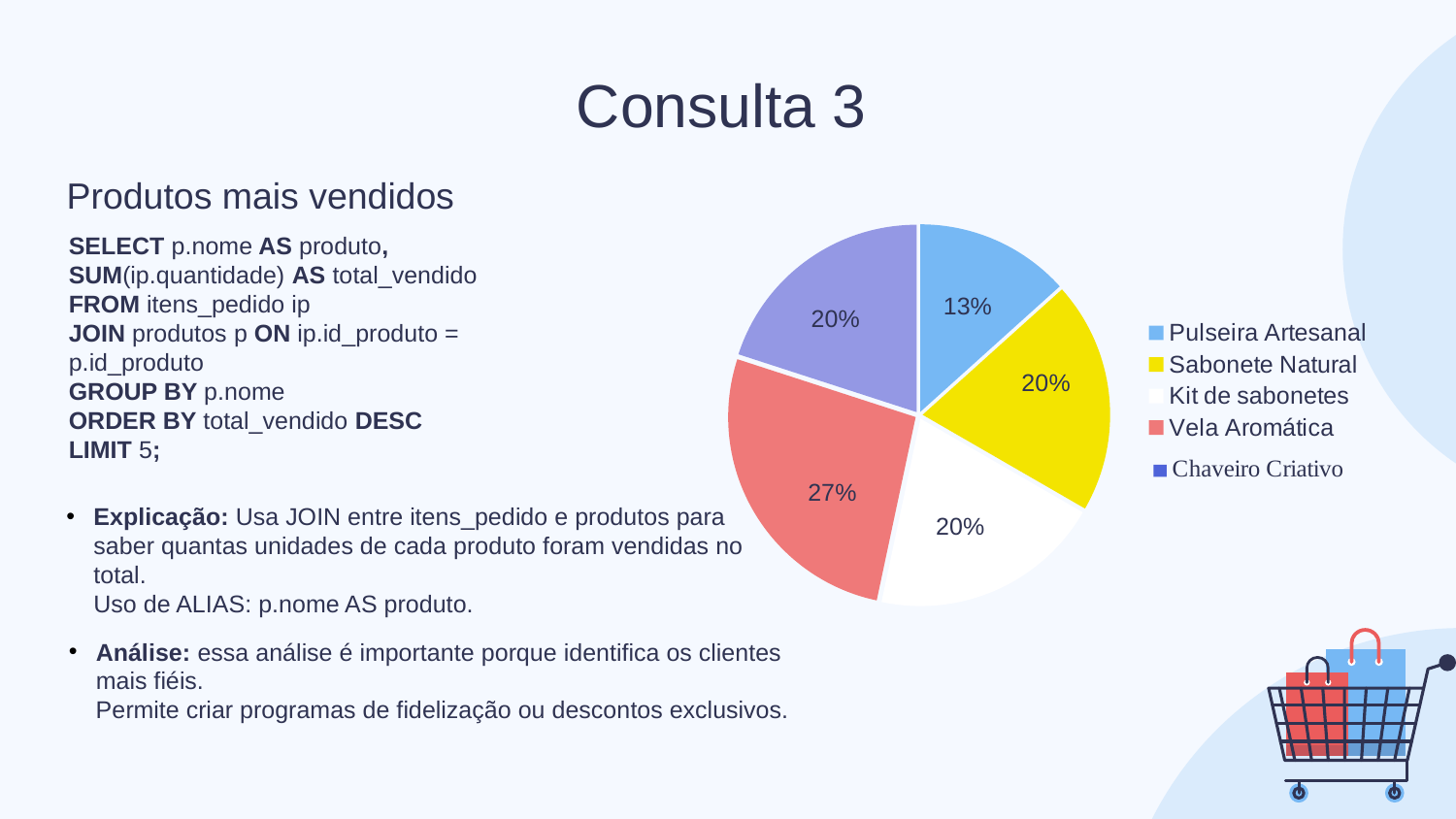

# Consulta 3

### Chart

| Category | Coluna1 |
|---|---|
| Pulseira Artesanal | 2.0 |
| Sabonete Natural | 3.0 |
| Kit de sabonetes | 3.0 |
| Vela Aromática | 4.0 |
| Chaveiro Criativo | 3.0 |
Produtos mais vendidos
SELECT p.nome AS produto, SUM(ip.quantidade) AS total_vendido
FROM itens_pedido ip
JOIN produtos p ON ip.id_produto = p.id_produto
GROUP BY p.nome
ORDER BY total_vendido DESC
LIMIT 5;

Explicação: Usa JOIN entre itens_pedido e produtos para saber quantas unidades de cada produto foram vendidas no total.
    Uso de ALIAS: p.nome AS produto.

Análise: essa análise é importante porque identifica os clientes mais fiéis.
    Permite criar programas de fidelização ou descontos exclusivos.